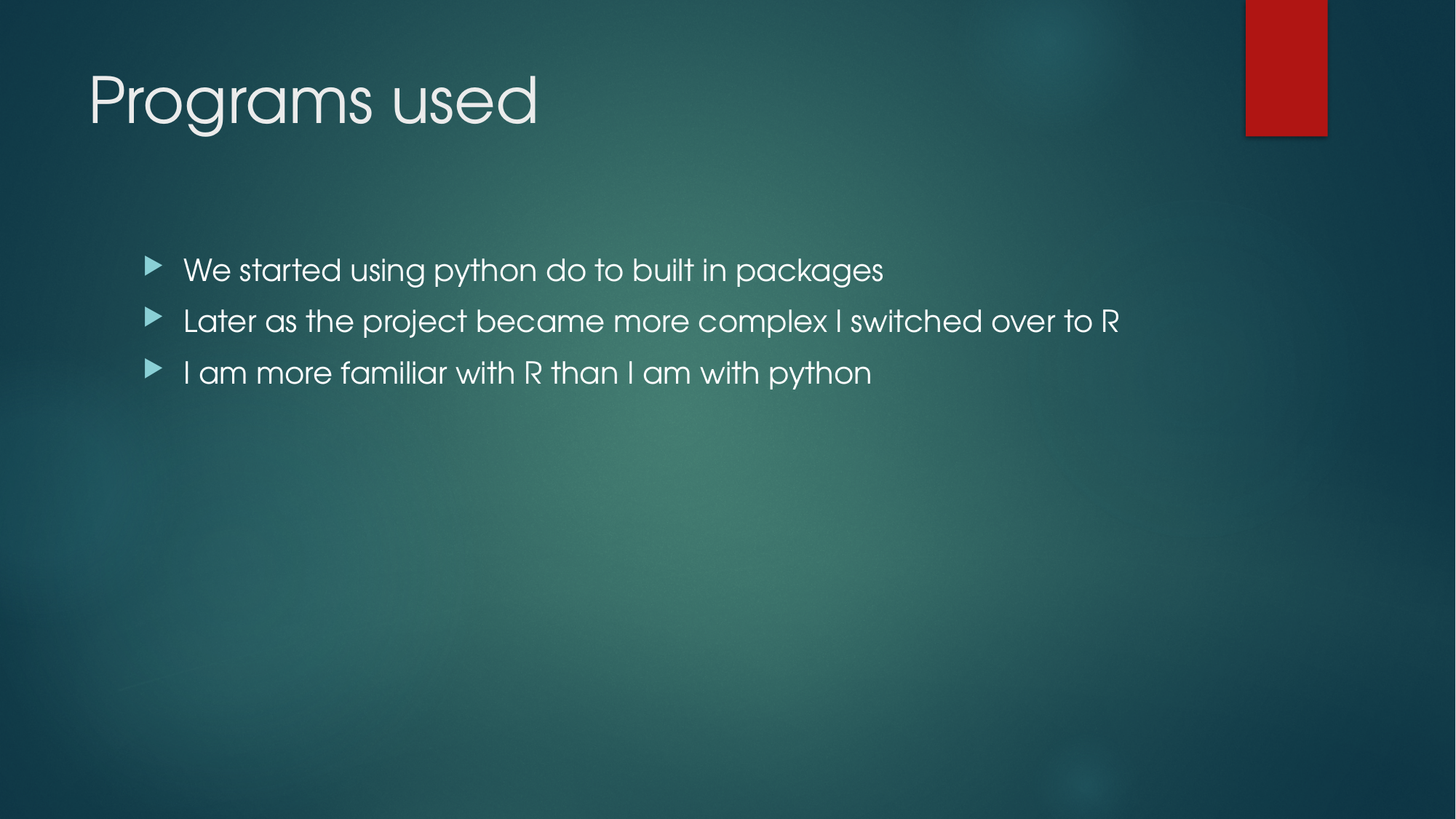

# Programs used
We started using python do to built in packages
Later as the project became more complex I switched over to R
I am more familiar with R than I am with python